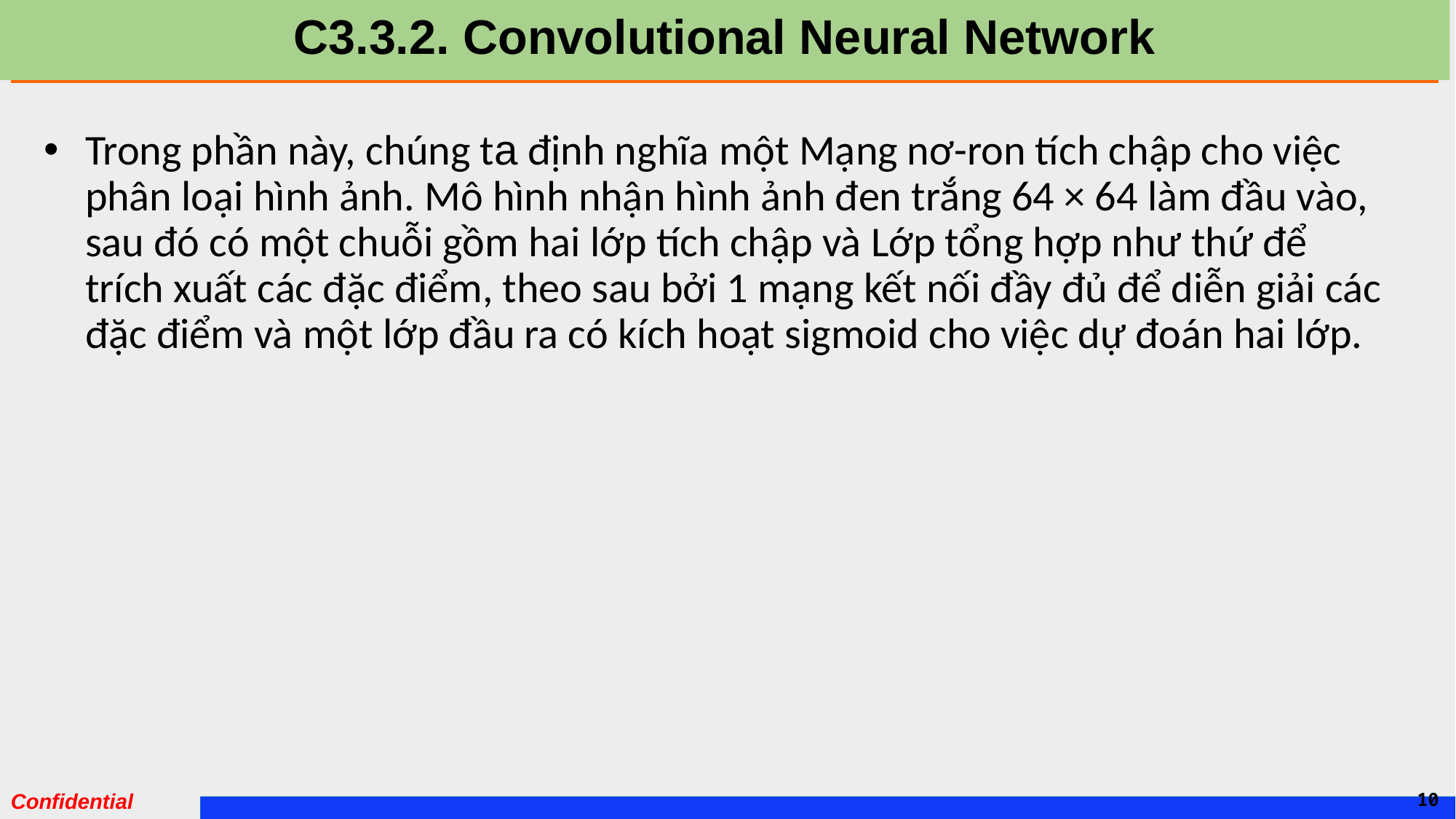

# C3.3.2. Convolutional Neural Network
Trong phần này, chúng ta định nghĩa một Mạng nơ-ron tích chập cho việc phân loại hình ảnh. Mô hình nhận hình ảnh đen trắng 64 × 64 làm đầu vào, sau đó có một chuỗi gồm hai lớp tích chập và Lớp tổng hợp như thứ để trích xuất các đặc điểm, theo sau bởi 1 mạng kết nối đầy đủ để diễn giải các đặc điểm và một lớp đầu ra có kích hoạt sigmoid cho việc dự đoán hai lớp.
10